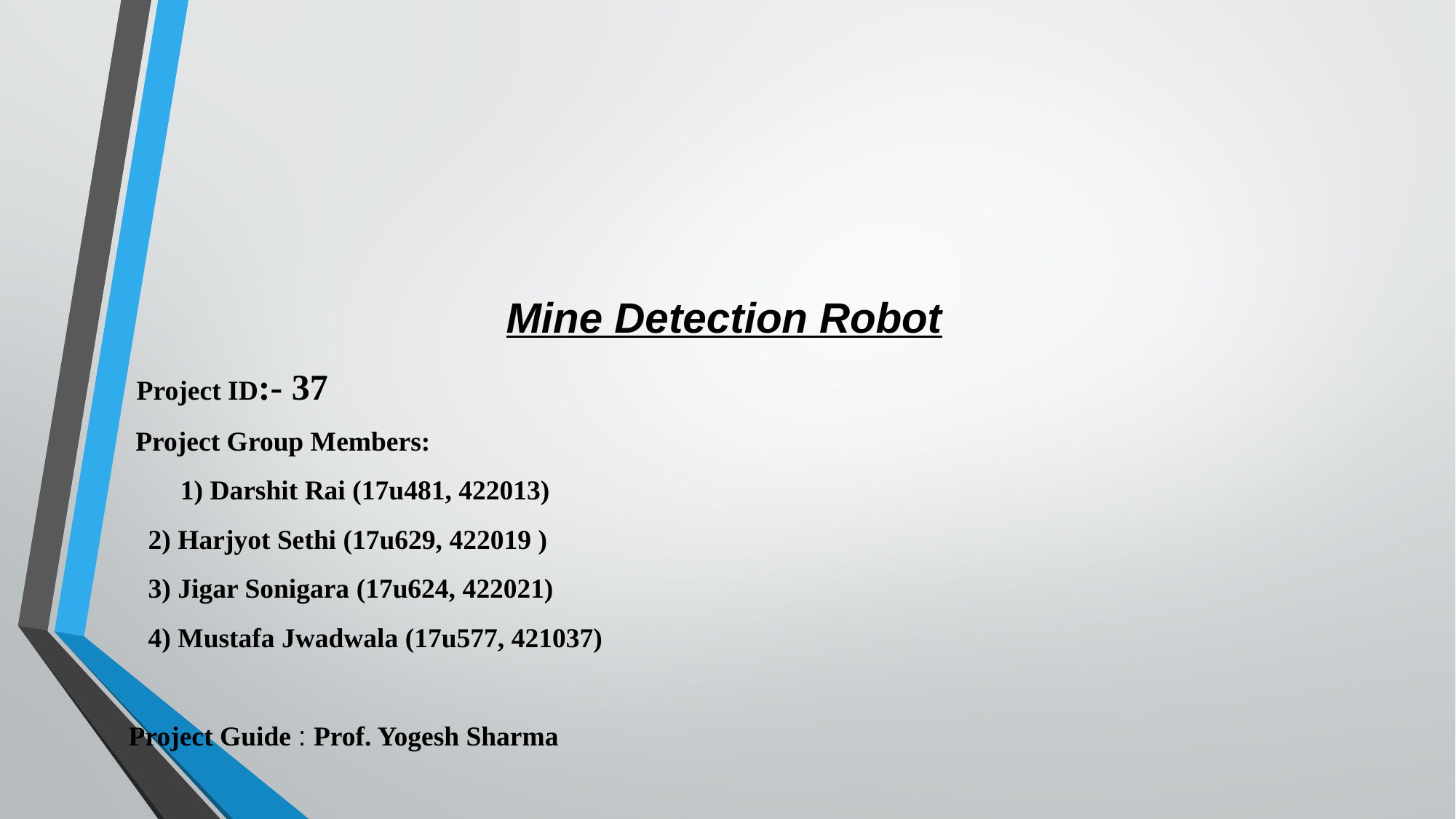

Mine Detection Robot
              Project ID:- 37
         	 Project Group Members:
     		1) Darshit Rai (17u481, 422013)
                2) Harjyot Sethi (17u629, 422019 )
                3) Jigar Sonigara (17u624, 422021)
                4) Mustafa Jwadwala (17u577, 421037)

          	Project Guide : Prof. Yogesh Sharma